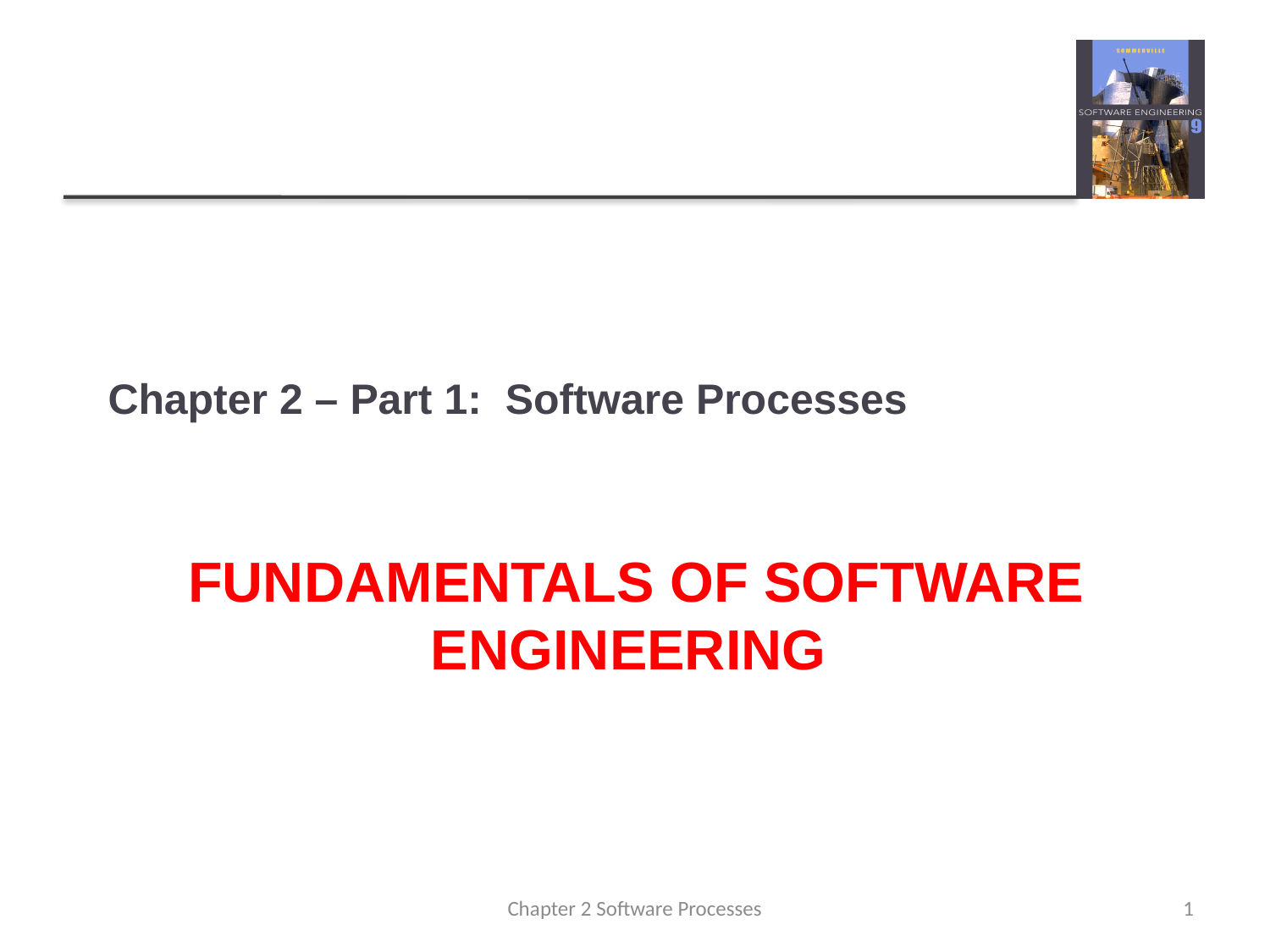

# Chapter 2 – Part 1:  Software Processes
 FUNDAMENTALS OF SOFTWARE ENGINEERING
Chapter 2 Software Processes
1